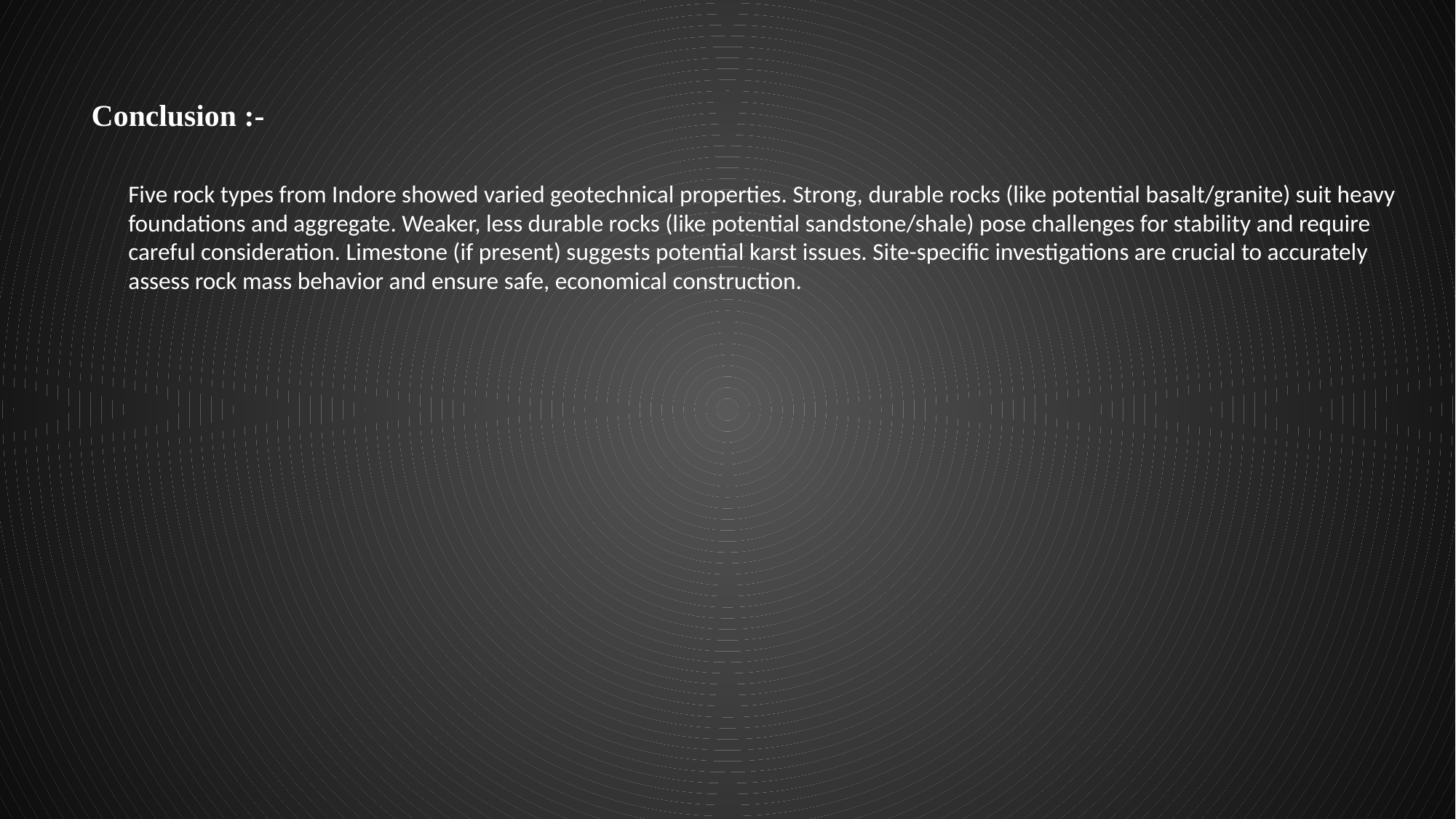

Conclusion :-
Five rock types from Indore showed varied geotechnical properties. Strong, durable rocks (like potential basalt/granite) suit heavy foundations and aggregate. Weaker, less durable rocks (like potential sandstone/shale) pose challenges for stability and require careful consideration. Limestone (if present) suggests potential karst issues. Site-specific investigations are crucial to accurately assess rock mass behavior and ensure safe, economical construction.